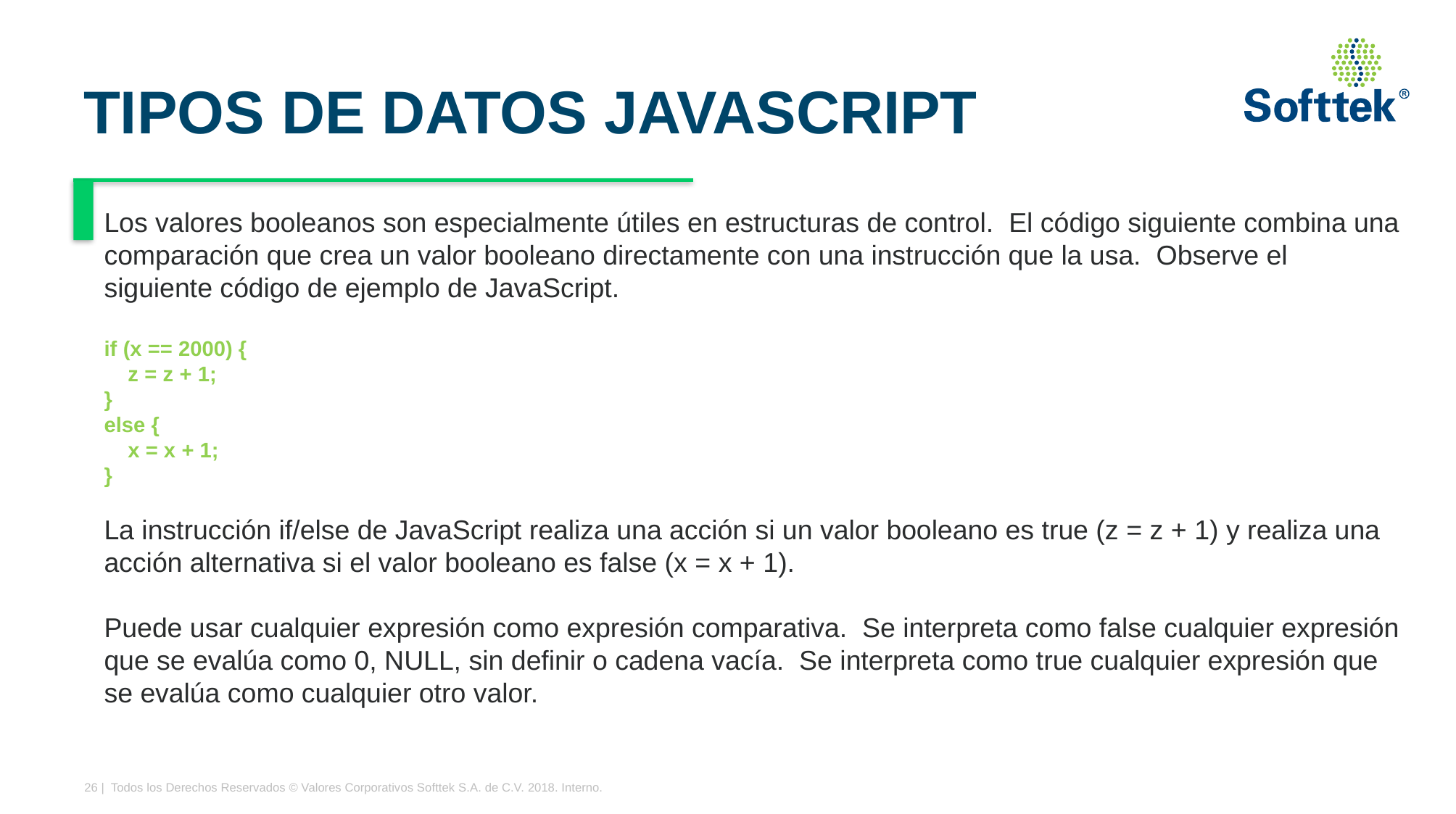

# TIPOS DE DATOS JAVASCRIPT

Los valores booleanos son especialmente útiles en estructuras de control.  El código siguiente combina una comparación que crea un valor booleano directamente con una instrucción que la usa.  Observe el siguiente código de ejemplo de JavaScript.

if (x == 2000) {
    z = z + 1;
}
else {
    x = x + 1;
}

La instrucción if/else de JavaScript realiza una acción si un valor booleano es true (z = z + 1) y realiza una acción alternativa si el valor booleano es false (x = x + 1).

Puede usar cualquier expresión como expresión comparativa.  Se interpreta como false cualquier expresión que se evalúa como 0, NULL, sin definir o cadena vacía.  Se interpreta como true cualquier expresión que se evalúa como cualquier otro valor.